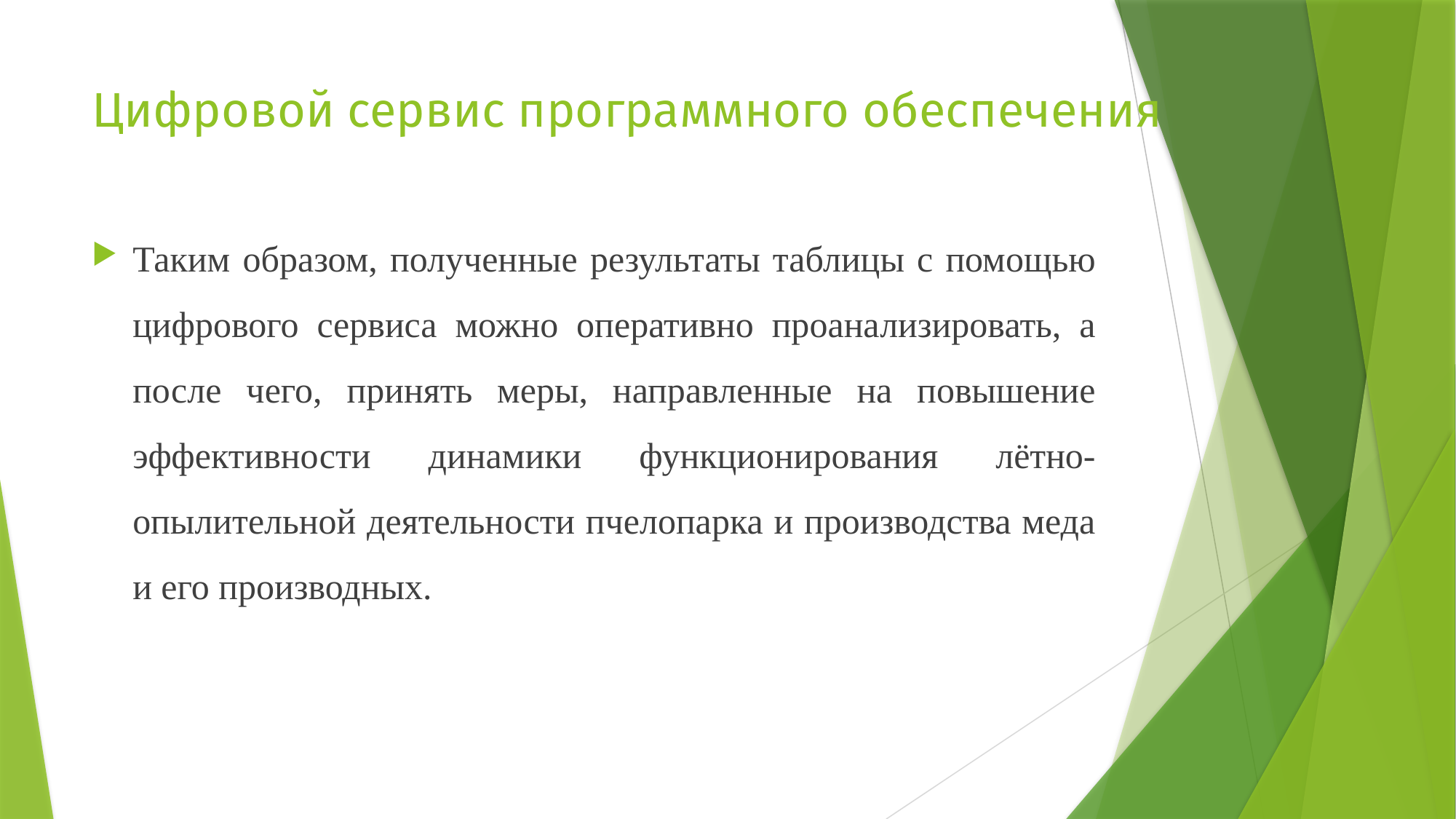

# Цифровой сервис программного обеспечения
Таким образом, полученные результаты таблицы с помощью цифрового сервиса можно оперативно проанализировать, а после чего, принять меры, направленные на повышение эффективности динамики функционирования лётно-опылительной деятельности пчелопарка и производства меда и его производных.